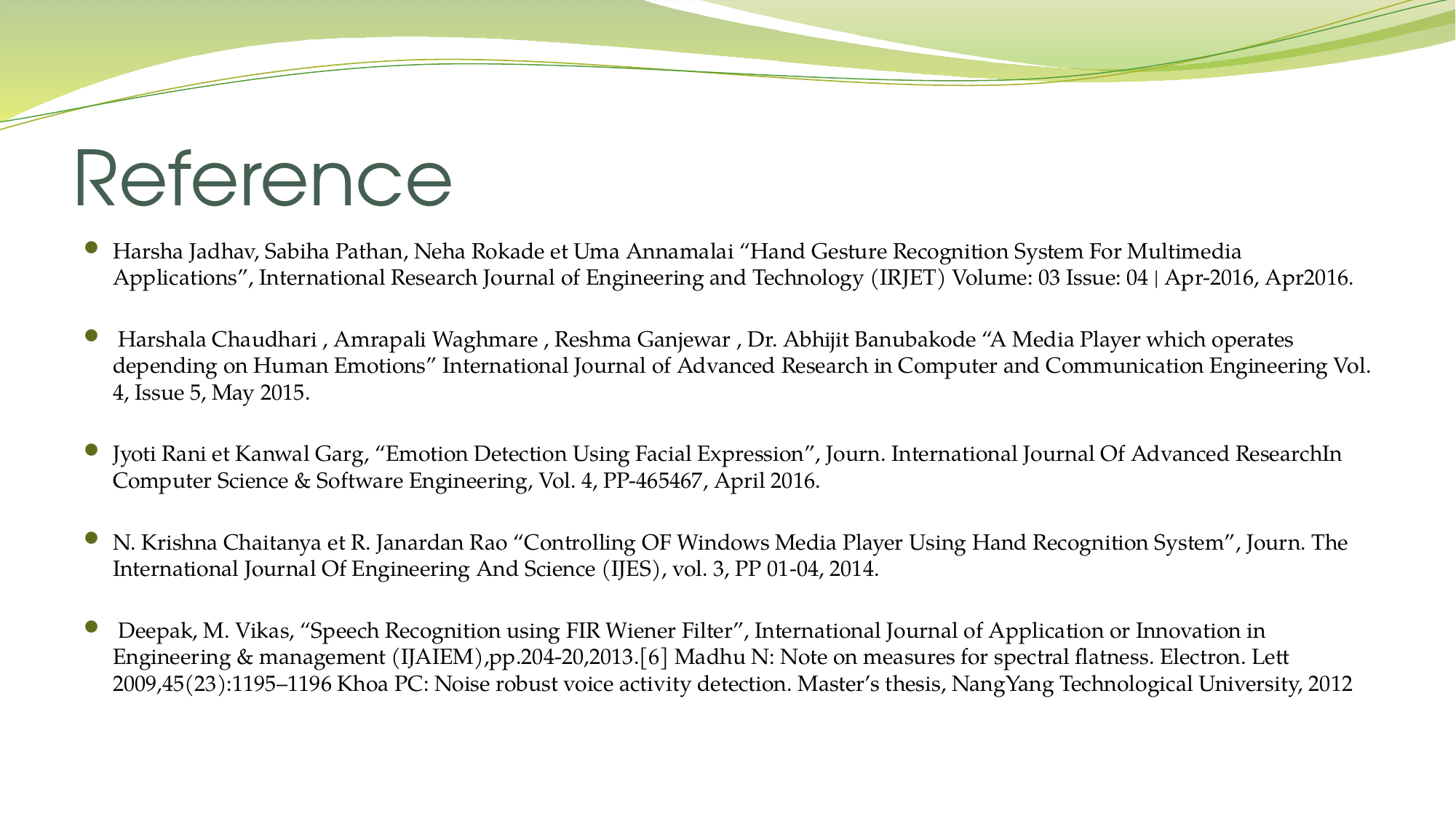

# Reference
Harsha Jadhav, Sabiha Pathan, Neha Rokade et Uma Annamalai “Hand Gesture Recognition System For Multimedia Applications”, International Research Journal of Engineering and Technology (IRJET) Volume: 03 Issue: 04 | Apr-2016, Apr2016.

 Harshala Chaudhari , Amrapali Waghmare , Reshma Ganjewar , Dr. Abhijit Banubakode “A Media Player which operates depending on Human Emotions” International Journal of Advanced Research in Computer and Communication Engineering Vol. 4, Issue 5, May 2015.

Jyoti Rani et Kanwal Garg, “Emotion Detection Using Facial Expression”, Journ. International Journal Of Advanced ResearchIn Computer Science & Software Engineering, Vol. 4, PP-465467, April 2016.

N. Krishna Chaitanya et R. Janardan Rao “Controlling OF Windows Media Player Using Hand Recognition System”, Journ. The International Journal Of Engineering And Science (IJES), vol. 3, PP 01-04, 2014.

 Deepak, M. Vikas, “Speech Recognition using FIR Wiener Filter”, International Journal of Application or Innovation in Engineering & management (IJAIEM),pp.204-20,2013.[6] Madhu N: Note on measures for spectral flatness. Electron. Lett 2009,45(23):1195–1196 Khoa PC: Noise robust voice activity detection. Master’s thesis, NangYang Technological University, 2012